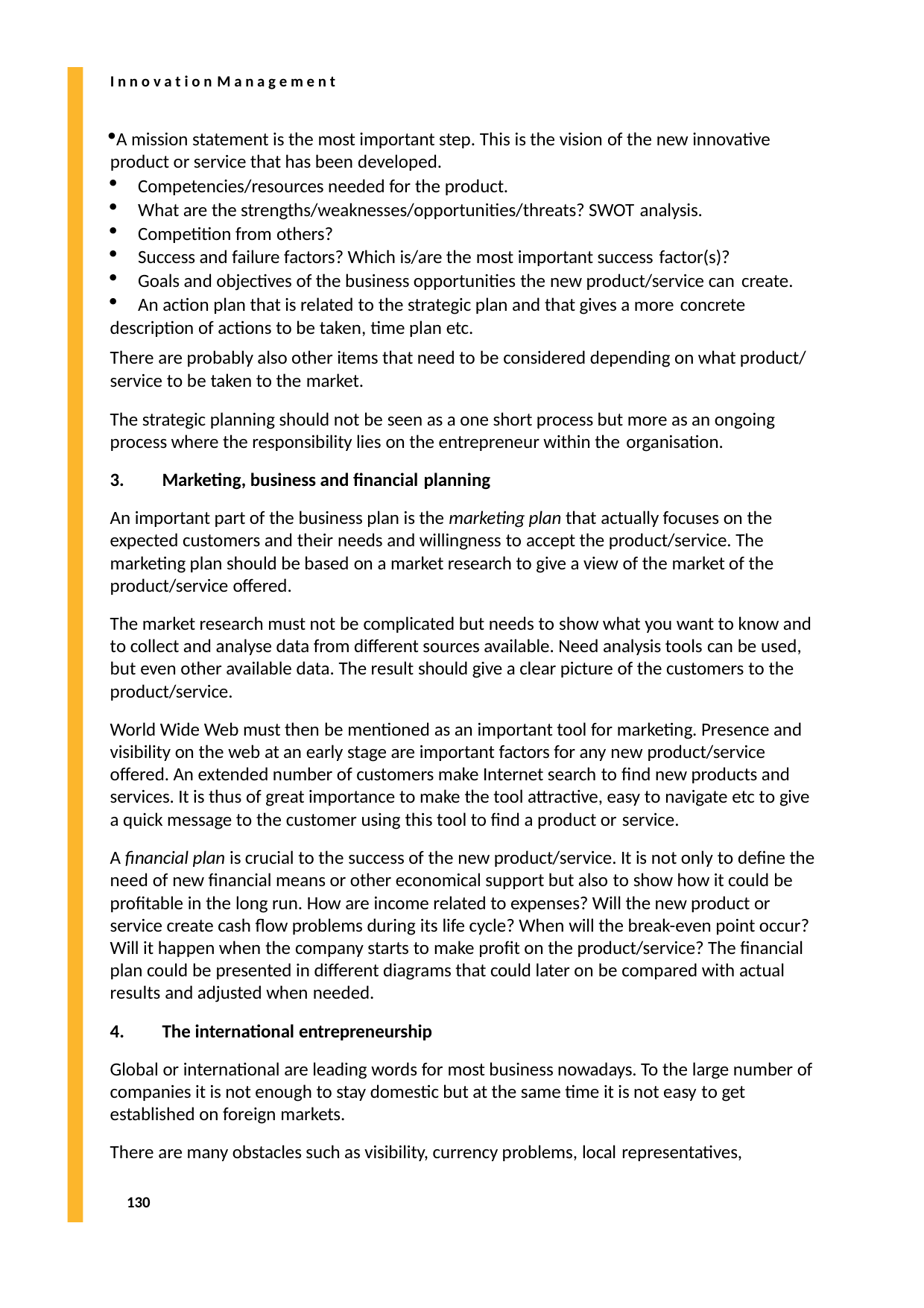

I n n o v a t i o n M a n a g e m e n t

A mission statement is the most important step. This is the vision of the new innovative  product or service that has been developed.
Competencies/resources needed for the product.
What are the strengths/weaknesses/opportunities/threats? SWOT analysis.
Competition from others?
Success and failure factors? Which is/are the most important success factor(s)?
Goals and objectives of the business opportunities the new product/service can create.
An action plan that is related to the strategic plan and that gives a more concrete
description of actions to be taken, time plan etc.
There are probably also other items that need to be considered depending on what product/  service to be taken to the market.
The strategic planning should not be seen as a one short process but more as an ongoing  process where the responsibility lies on the entrepreneur within the organisation.
Marketing, business and financial planning
An important part of the business plan is the marketing plan that actually focuses on the  expected customers and their needs and willingness to accept the product/service. The  marketing plan should be based on a market research to give a view of the market of the  product/service offered.
The market research must not be complicated but needs to show what you want to know and  to collect and analyse data from different sources available. Need analysis tools can be used,  but even other available data. The result should give a clear picture of the customers to the  product/service.
World Wide Web must then be mentioned as an important tool for marketing. Presence and  visibility on the web at an early stage are important factors for any new product/service  offered. An extended number of customers make Internet search to find new products and  services. It is thus of great importance to make the tool attractive, easy to navigate etc to give  a quick message to the customer using this tool to find a product or service.
A financial plan is crucial to the success of the new product/service. It is not only to define the  need of new financial means or other economical support but also to show how it could be  profitable in the long run. How are income related to expenses? Will the new product or  service create cash flow problems during its life cycle? When will the break-even point occur?  Will it happen when the company starts to make profit on the product/service? The financial  plan could be presented in different diagrams that could later on be compared with actual  results and adjusted when needed.
The international entrepreneurship
Global or international are leading words for most business nowadays. To the large number of  companies it is not enough to stay domestic but at the same time it is not easy to get  established on foreign markets.
There are many obstacles such as visibility, currency problems, local representatives,

130